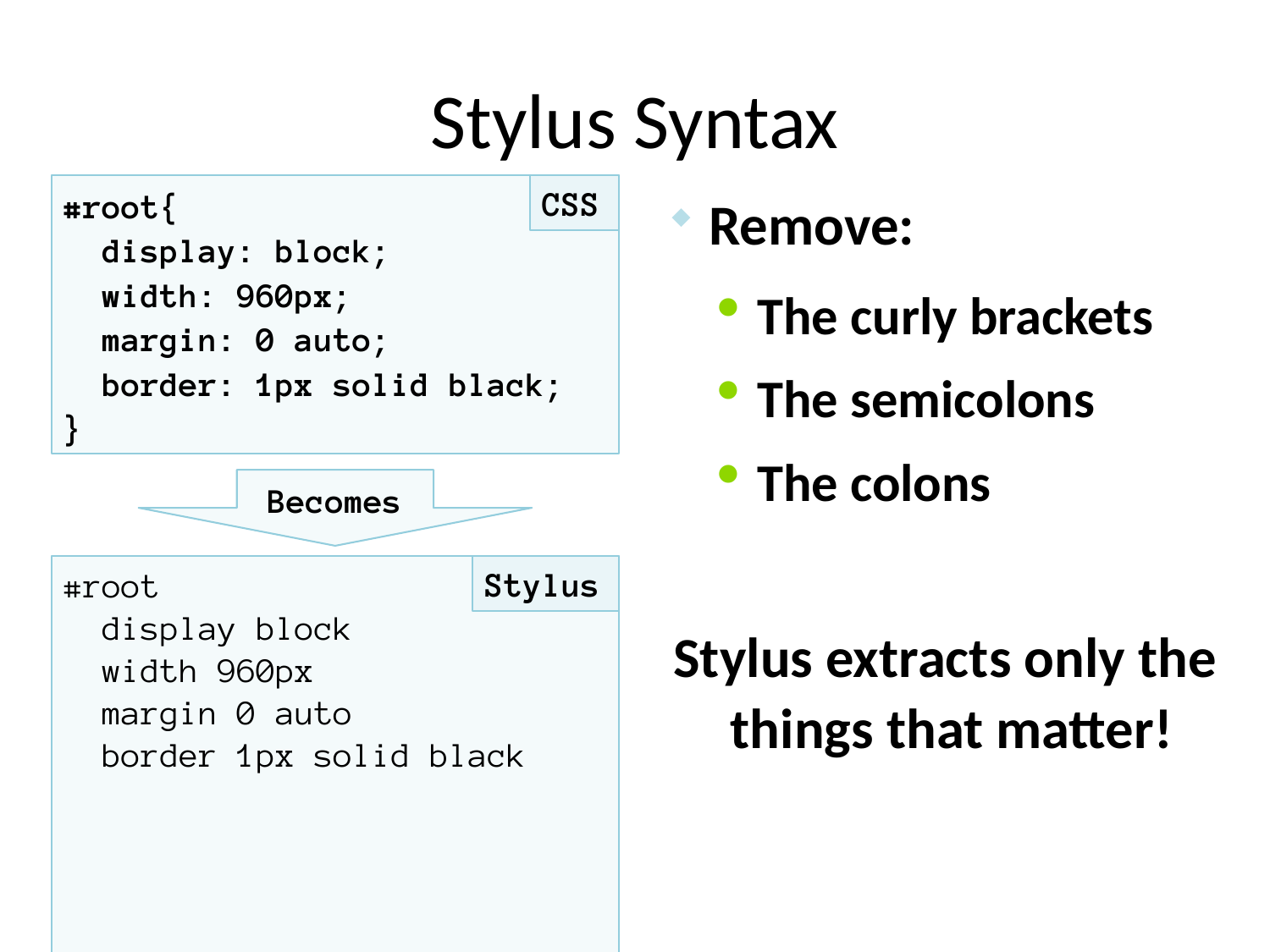

# Stylus Syntax
#root{
  display: block;
  width: 960px;
  margin: 0 auto;
  border: 1px solid black;
}
CSS
Remove:
The curly brackets
The semicolons
The colons
Becomes
#root
  display block
  width 960px
  margin 0 auto
  border 1px solid black
Stylus
Stylus extracts only the
things that matter!